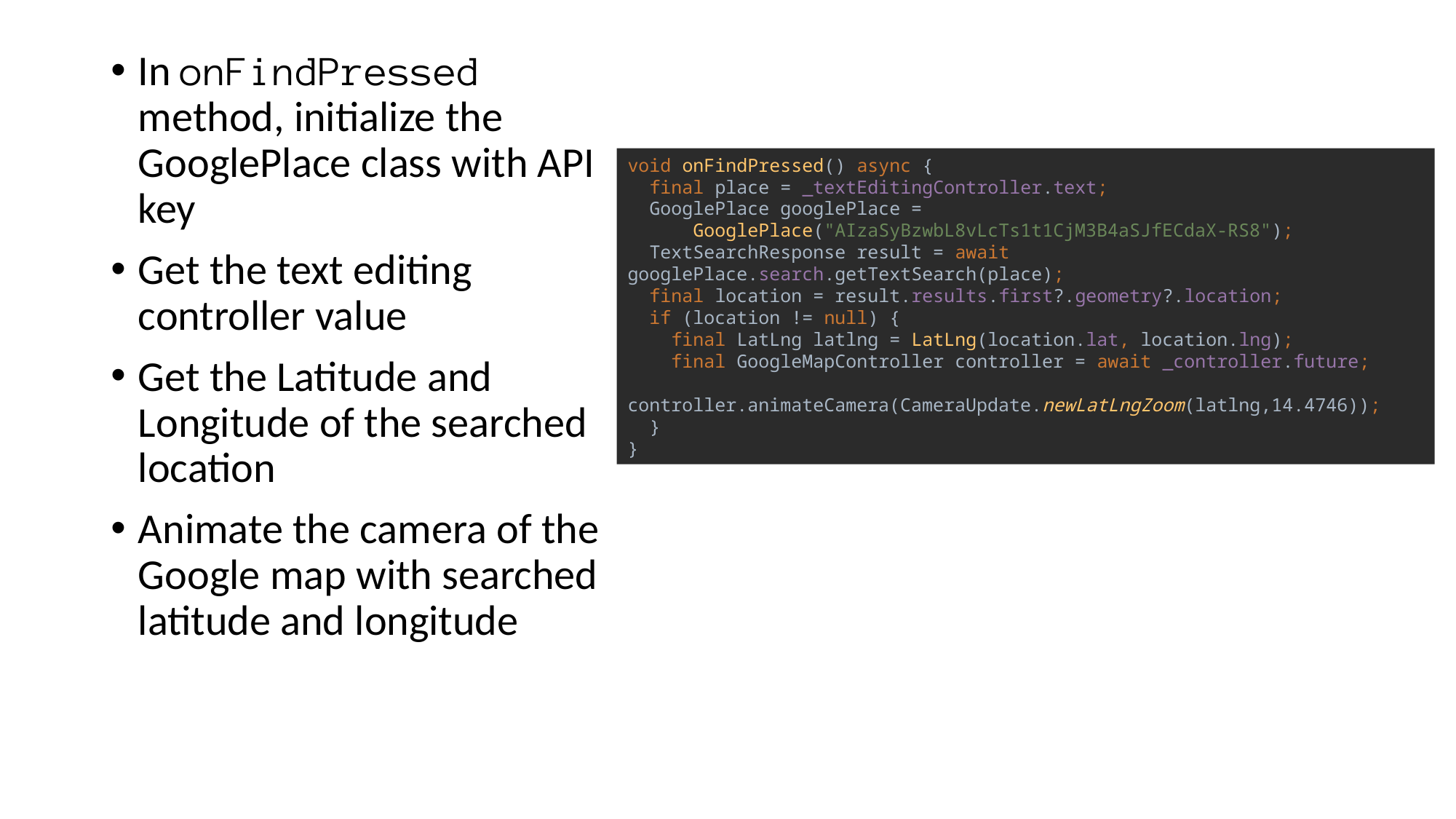

#
In onFindPressed method, initialize the GooglePlace class with API key
Get the text editing controller value
Get the Latitude and Longitude of the searched location
Animate the camera of the Google map with searched latitude and longitude
void onFindPressed() async {
  final place = _textEditingController.text;
  GooglePlace googlePlace =
      GooglePlace("AIzaSyBzwbL8vLcTs1t1CjM3B4aSJfECdaX-RS8");
  TextSearchResponse result = await googlePlace.search.getTextSearch(place);
  final location = result.results.first?.geometry?.location;
  if (location != null) {
    final LatLng latlng = LatLng(location.lat, location.lng);
    final GoogleMapController controller = await _controller.future;
    controller.animateCamera(CameraUpdate.newLatLngZoom(latlng,14.4746));
  }
}